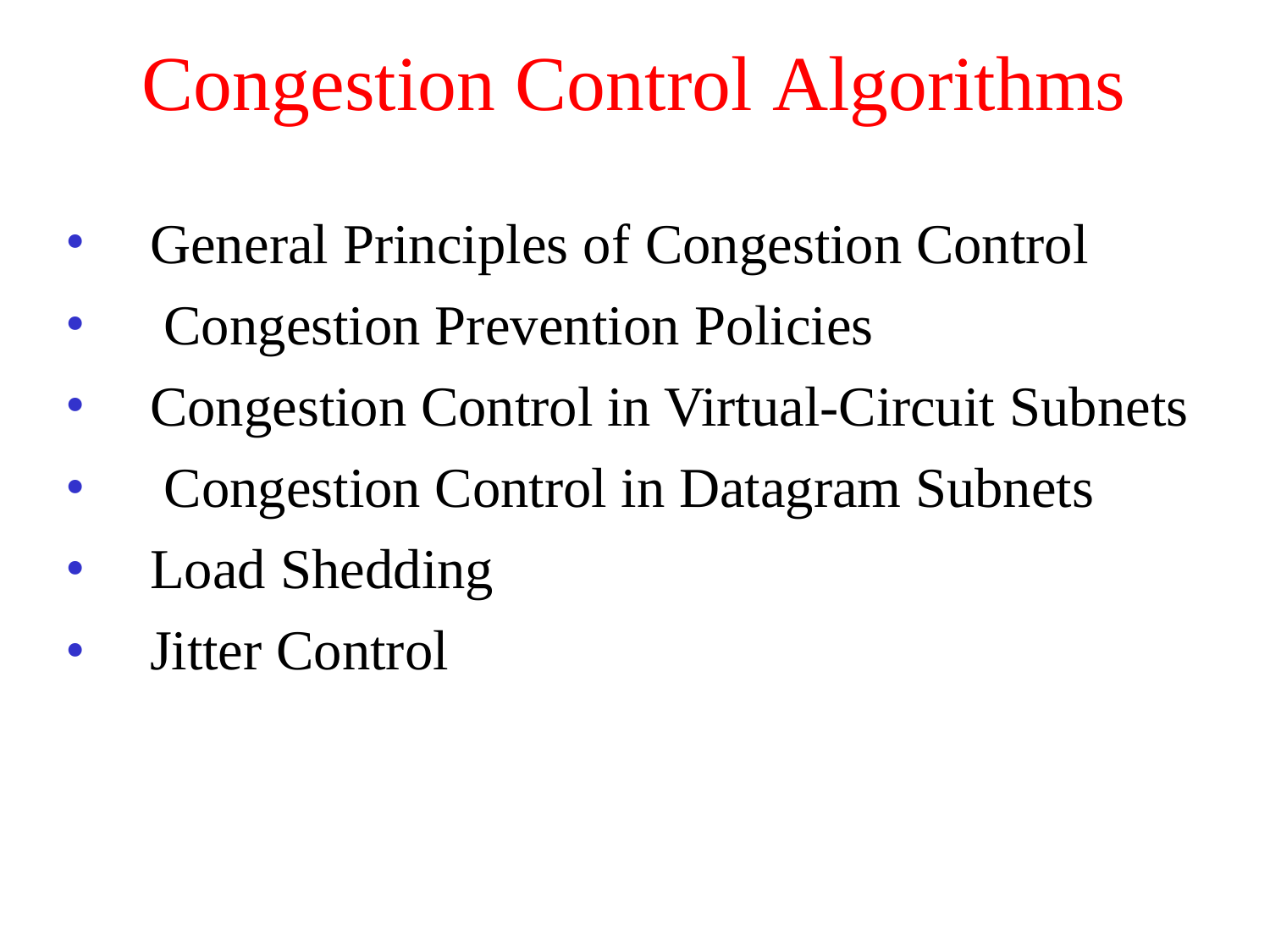

# Congestion Control Algorithms
•
•
•
•
•
•
General Principles of Congestion Control  Congestion Prevention Policies
Congestion Control in Virtual-Circuit Subnets  Congestion Control in Datagram Subnets  Load Shedding
Jitter Control